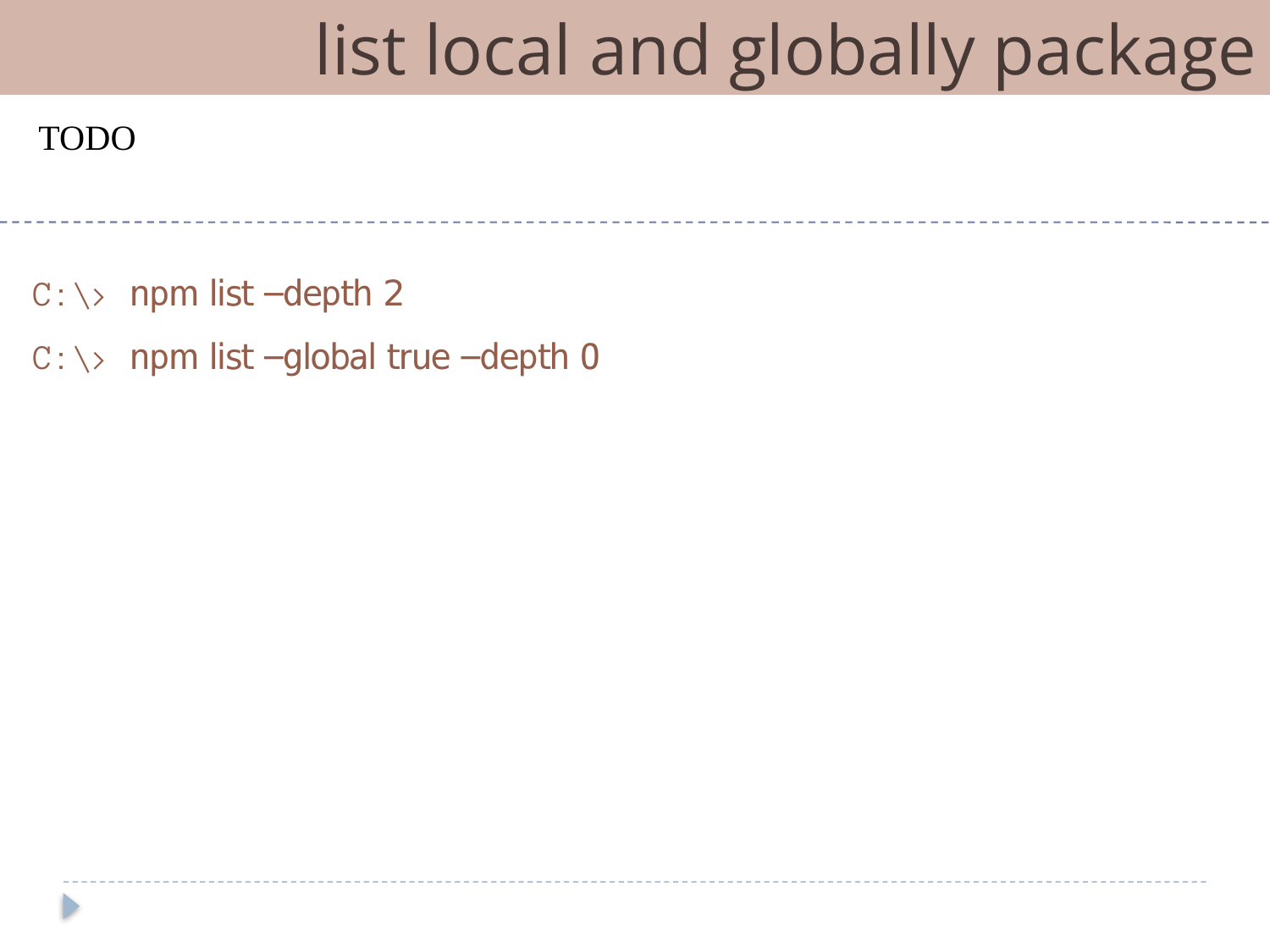

list local and globally package
TODO
C:\> npm list –depth 2
C:\> npm list –global true –depth 0